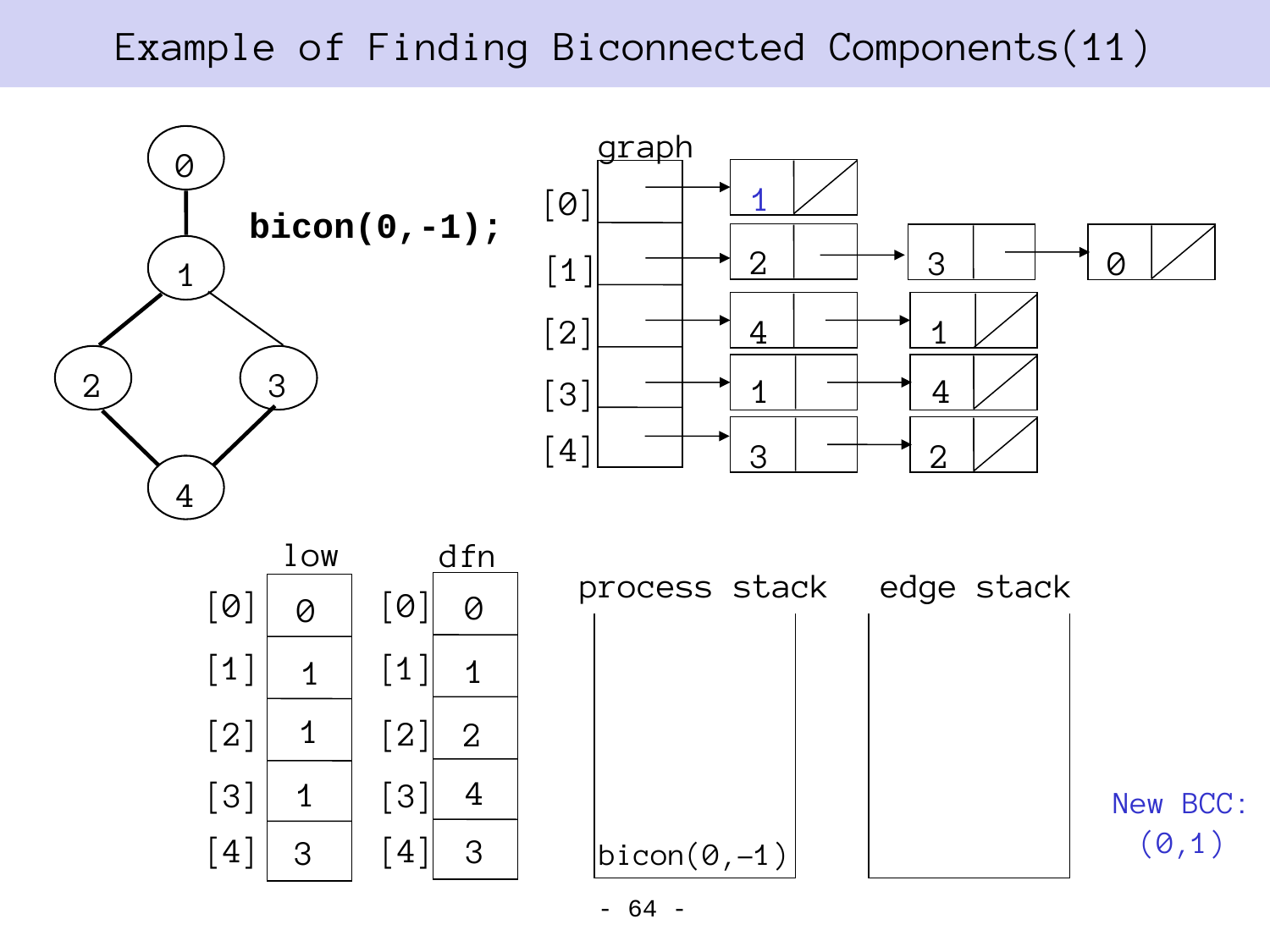

# Example of Finding Biconnected Components(11)
graph

0

1
[0]

bicon(0,-1);

2
3
0

1
[1]

[2]
4
1

2

3

1
4
[3]

[4]
3
2

4
low
dfn
process stack
edge stack

[0]
[0]
0
0

[1]
[1]
1
1

1
[2]
[2]
2

4
1
[3]
[3]
New BCC:
(0,1)

[4]
[4]
3
3
bicon(0,-1)
- 64 -